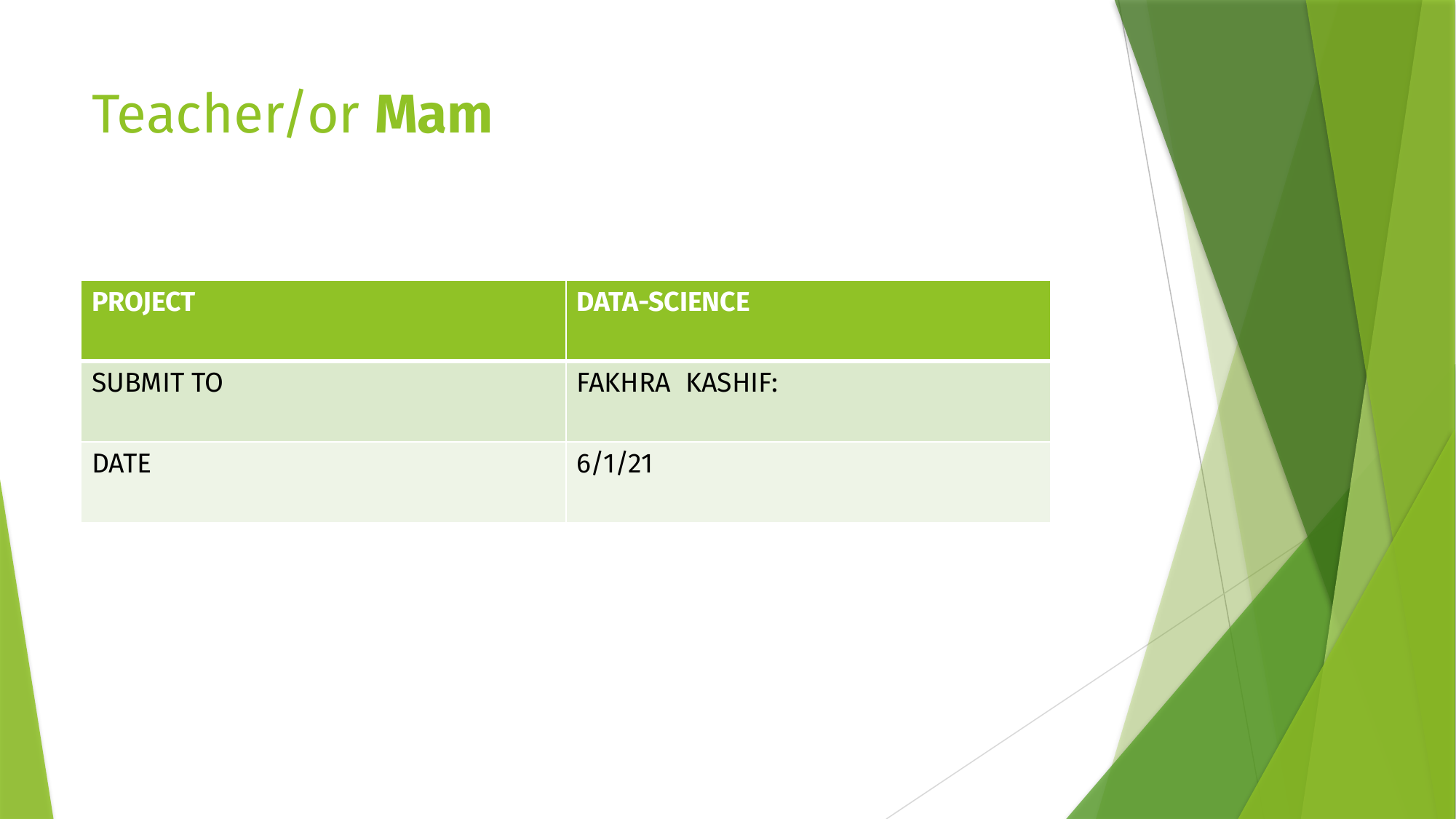

# Teacher/or Mam

| PROJECT | DATA-SCIENCE |
| --- | --- |
| SUBMIT TO | FAKHRA KASHIF: |
| DATE | 6/1/21 |